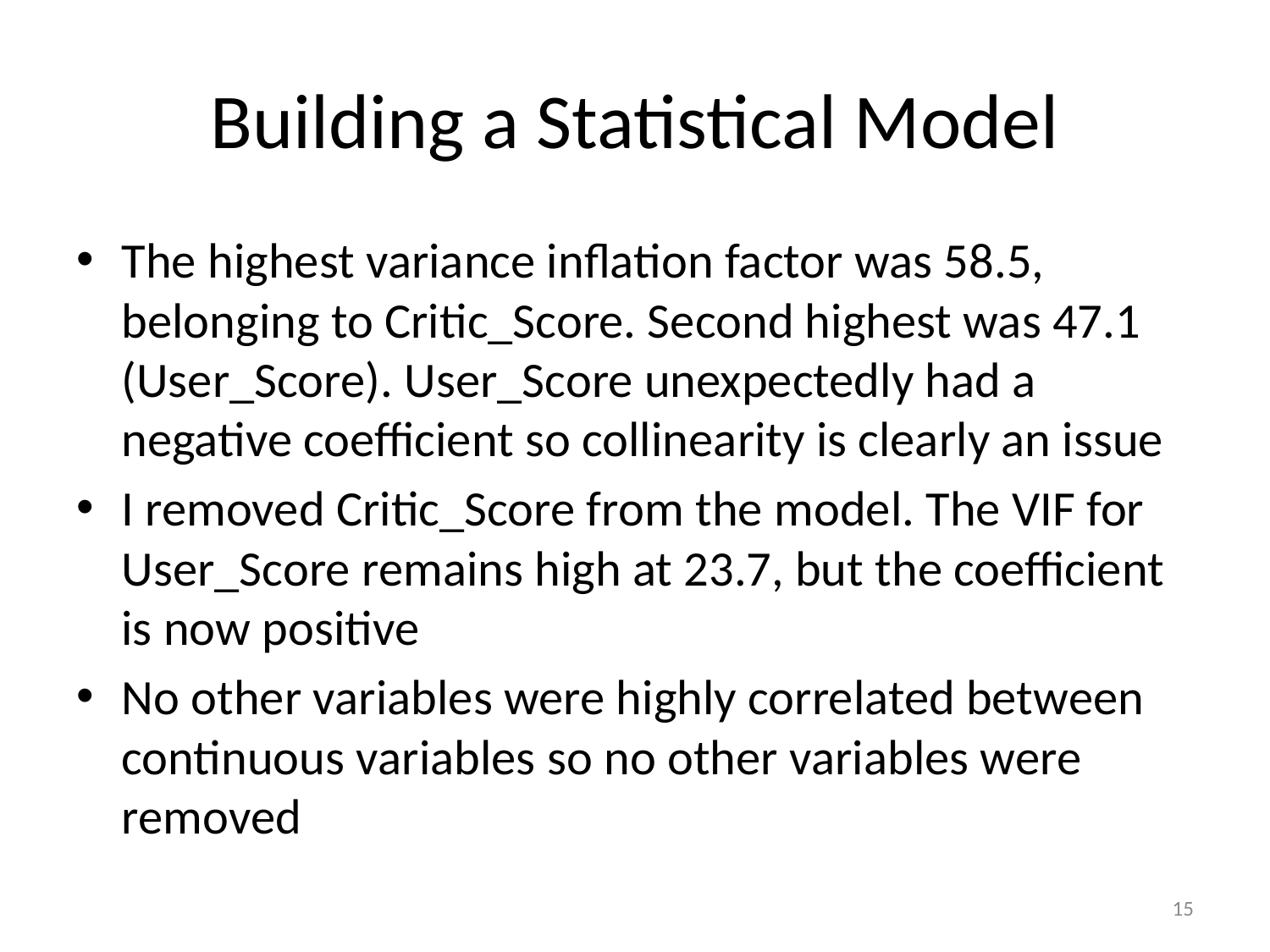

# Building a Statistical Model
The highest variance inflation factor was 58.5, belonging to Critic_Score. Second highest was 47.1 (User_Score). User_Score unexpectedly had a negative coefficient so collinearity is clearly an issue
I removed Critic_Score from the model. The VIF for User_Score remains high at 23.7, but the coefficient is now positive
No other variables were highly correlated between continuous variables so no other variables were removed
15